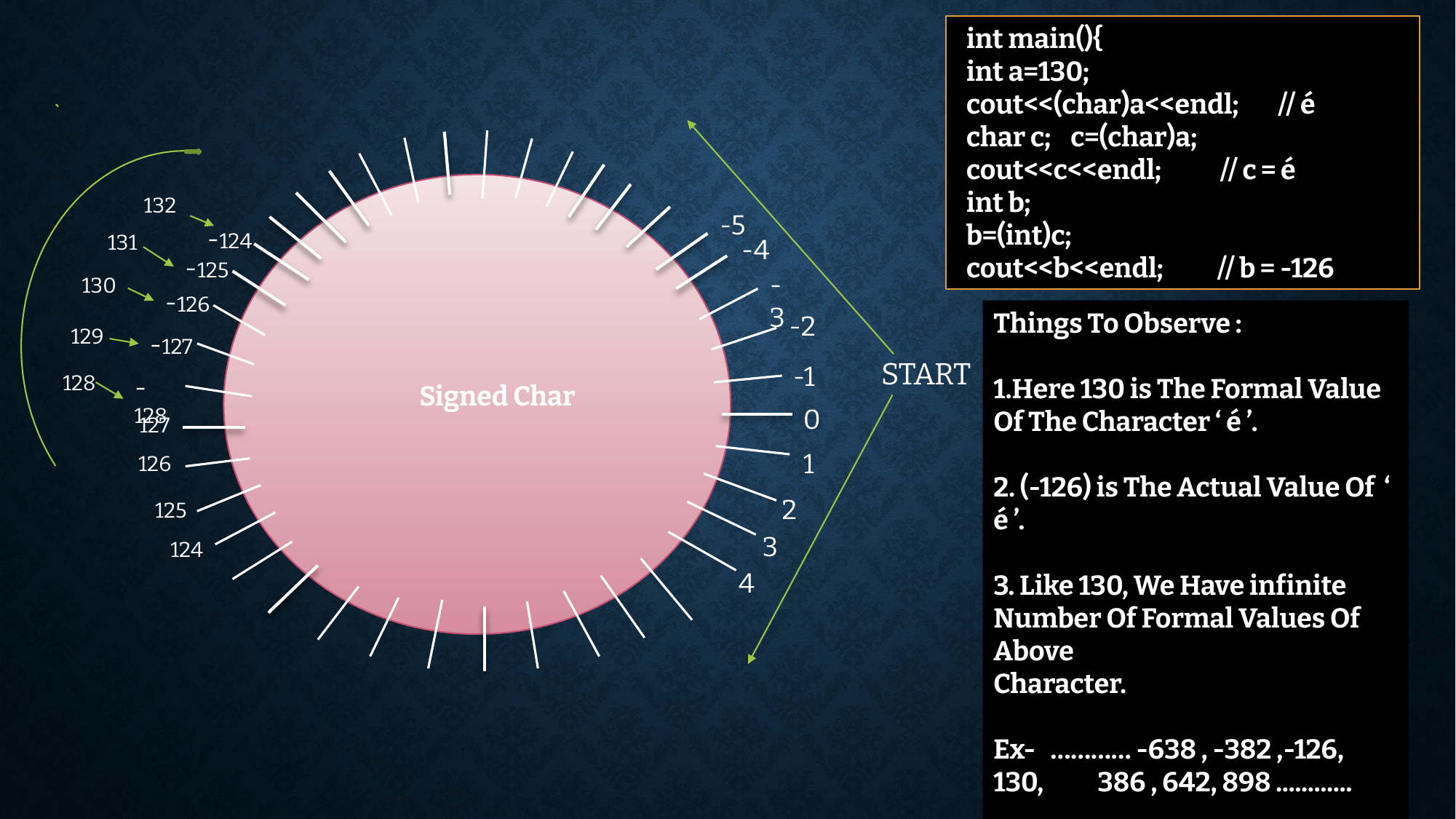

int main(){
  int a=130;
  cout<<(char)a<<endl;        // é
  char c;    c=(char)a;
  cout<<c<<endl;            // c = é
  int b;
  b=(int)c;
  cout<<b<<endl;           // b = -126

132
-5
-124
131
-4
-125
-3
130
-126
-2
129
-127
-1
128
-128
Signed Char
0
127
1
126
2
3
124
4
Things To Observe :

1.Here 130 is The Formal Value Of The Character ‘ é ’.

2. (-126) is The Actual Value Of  ‘ é ’.

3. Like 130, We Have infinite Number Of Formal Values Of Above
Character.

Ex-   ………… -638 , -382 ,-126, 130,           386 , 642, 898 ............

START
125